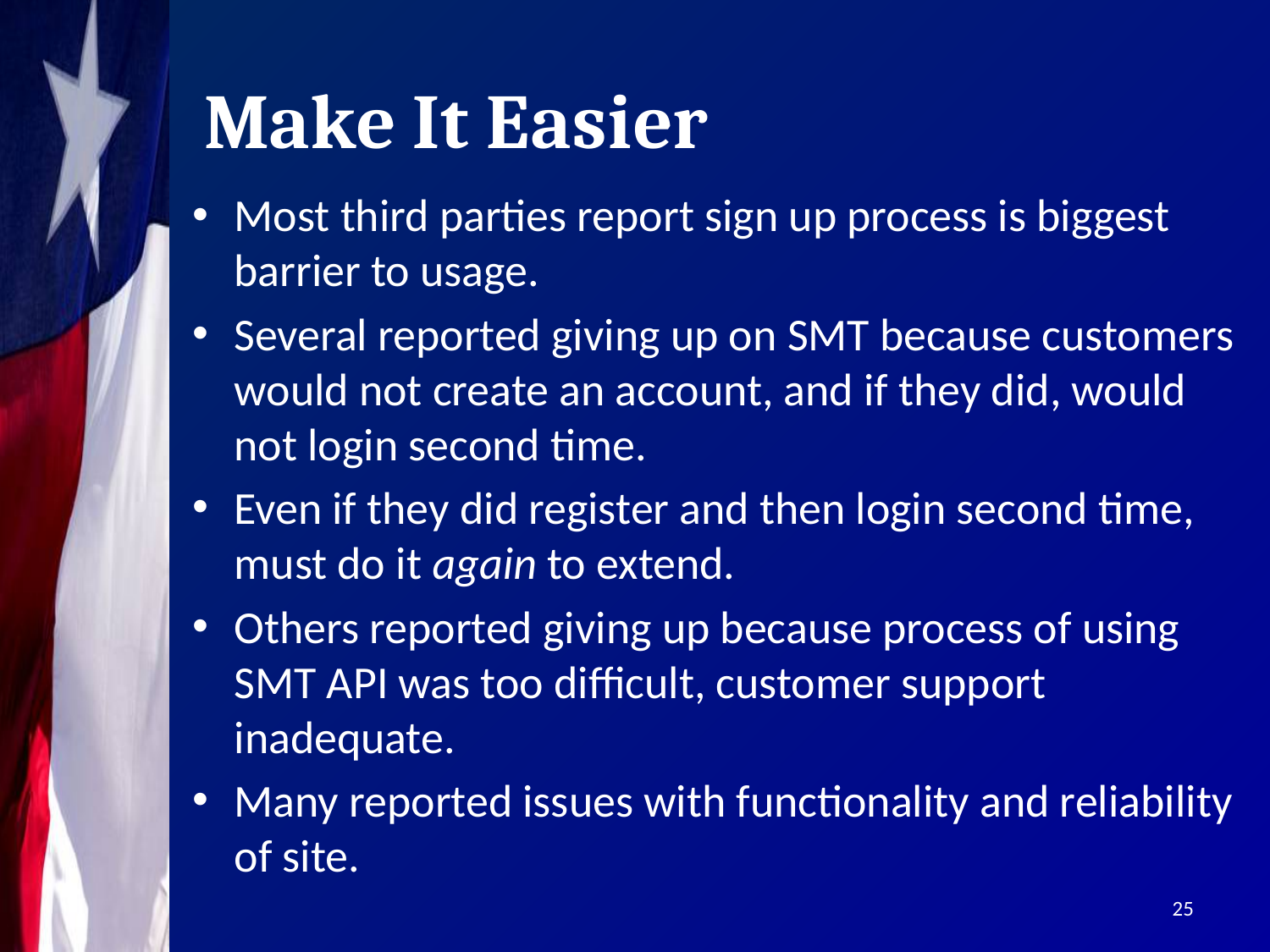

# Make It Easier
Most third parties report sign up process is biggest barrier to usage.
Several reported giving up on SMT because customers would not create an account, and if they did, would not login second time.
Even if they did register and then login second time, must do it again to extend.
Others reported giving up because process of using SMT API was too difficult, customer support inadequate.
Many reported issues with functionality and reliability of site.

25